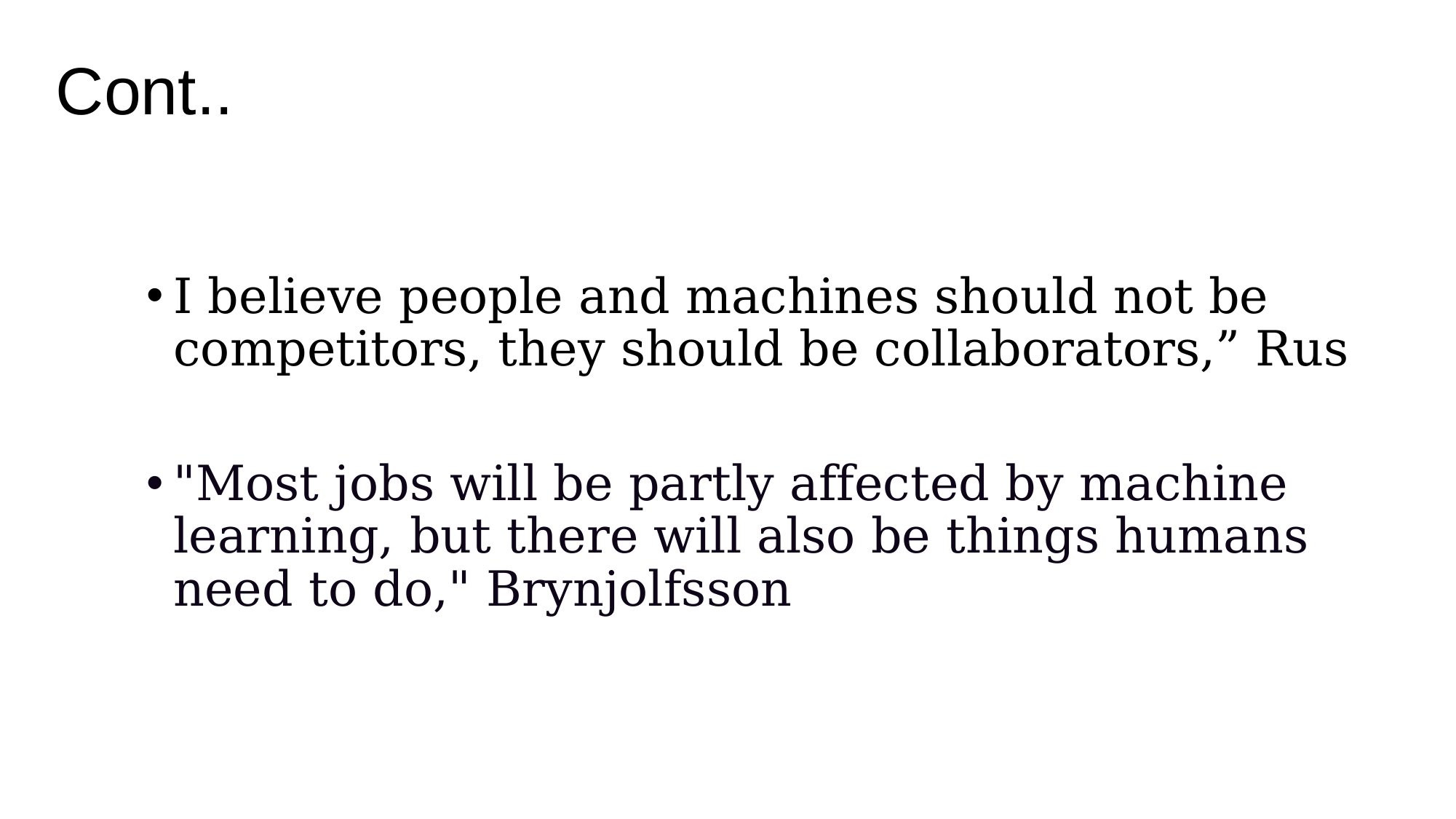

# Cont..
I believe people and machines should not be competitors, they should be collaborators,” Rus

"Most jobs will be partly affected by machine learning, but there will also be things humans need to do," Brynjolfsson